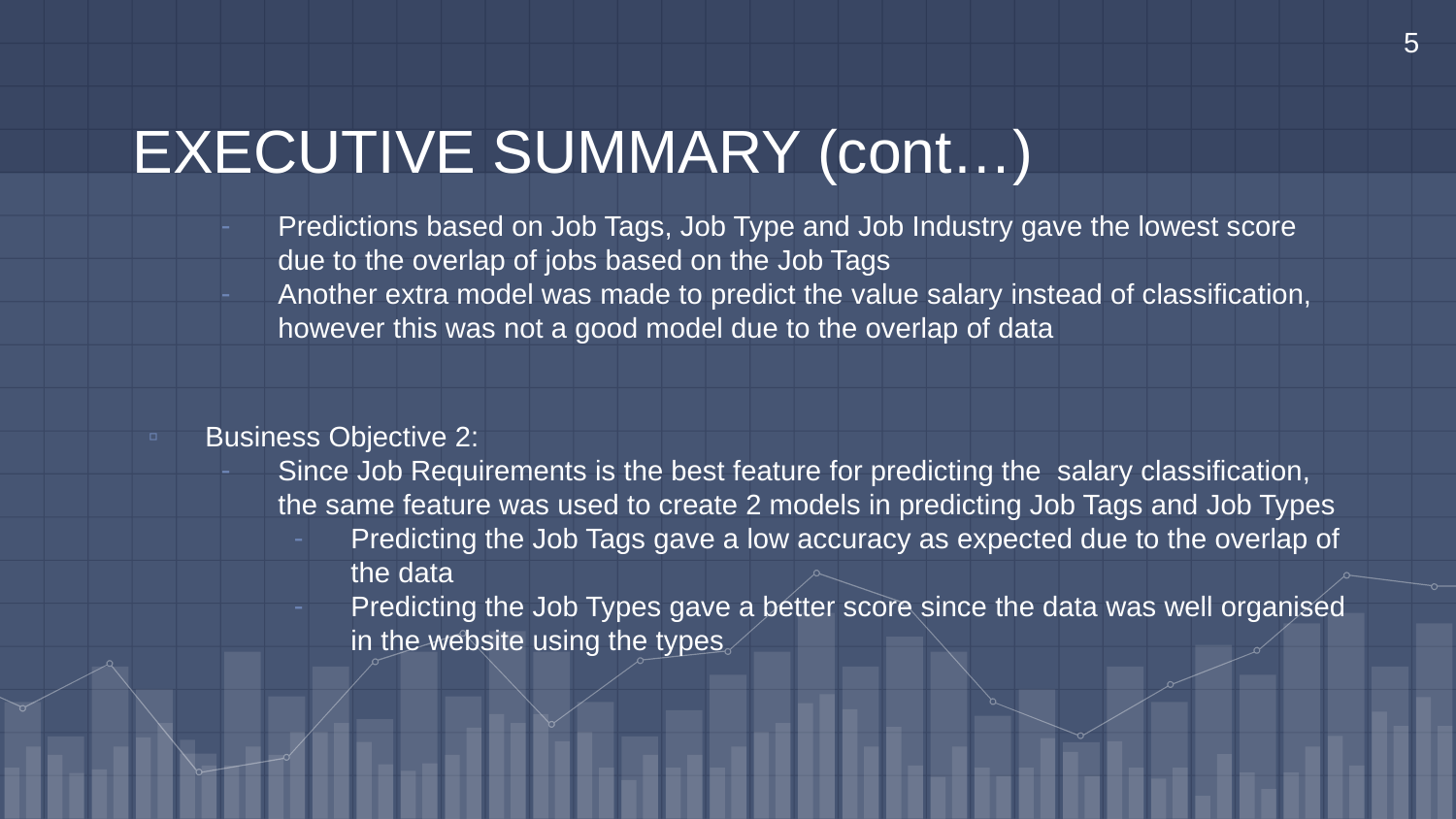

5
# EXECUTIVE SUMMARY (cont…)
Predictions based on Job Tags, Job Type and Job Industry gave the lowest score due to the overlap of jobs based on the Job Tags
Another extra model was made to predict the value salary instead of classification, however this was not a good model due to the overlap of data

Business Objective 2:
Since Job Requirements is the best feature for predicting the  salary classification, the same feature was used to create 2 models in predicting Job Tags and Job Types
Predicting the Job Tags gave a low accuracy as expected due to the overlap of the data
Predicting the Job Types gave a better score since the data was well organised in the website using the types